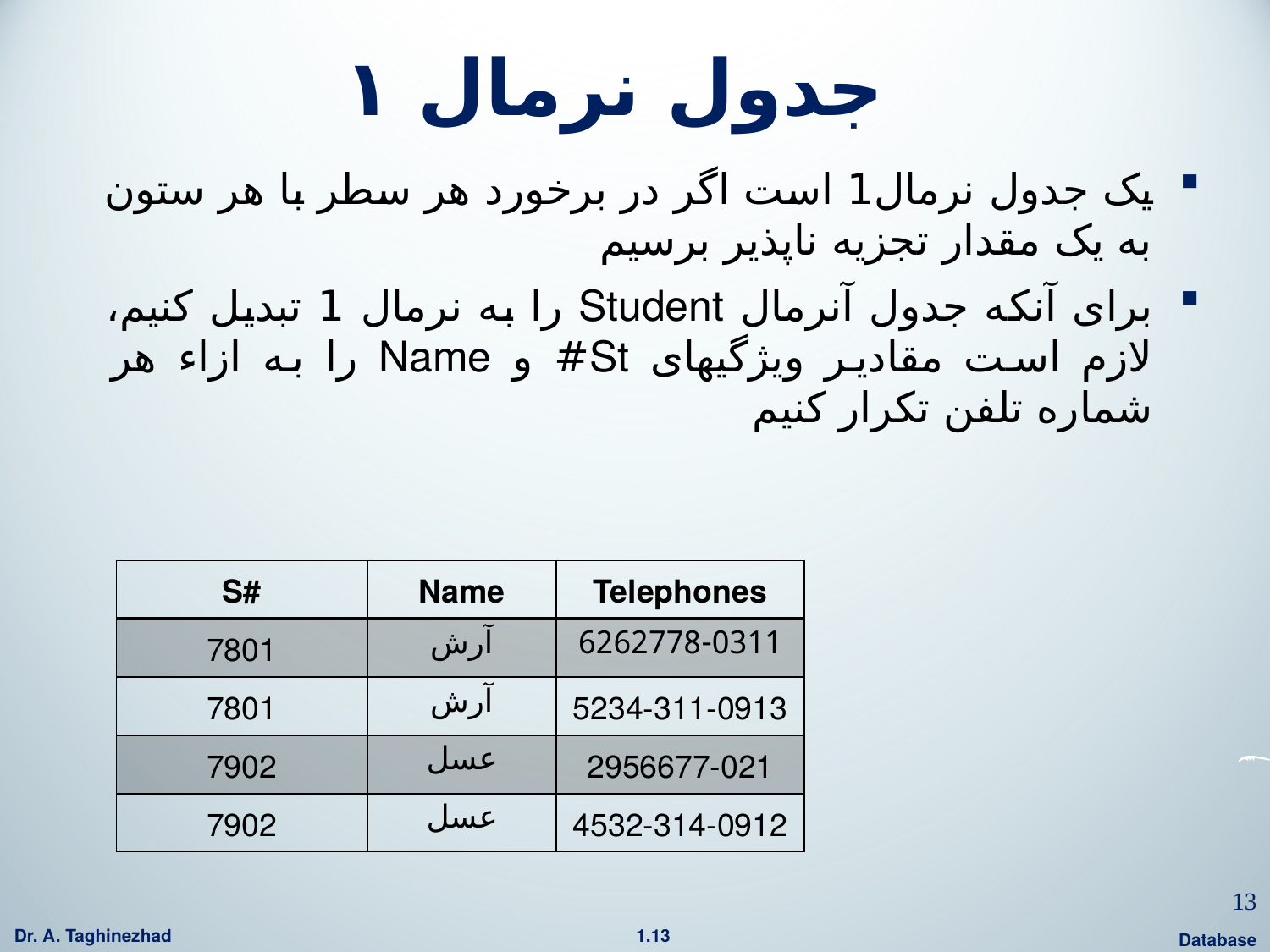

# جدول نرمال ۱
یک جدول نرمال1 است اگر در برخورد هر سطر با هر ستون به یک مقدار تجزیه ناپذیر برسیم
برای آنکه جدول آنرمال Student را به نرمال 1 تبدیل کنیم، لازم است مقادیر ویژگیهای St# و Name را به ازاء هر شماره تلفن تکرار کنیم
| S# | Name | Telephones |
| --- | --- | --- |
| 7801 | آرش | 6262778-0311 |
| 7801 | آرش | 5234-311-0913 |
| 7902 | عسل | 2956677-021 |
| 7902 | عسل | 4532-314-0912 |
13